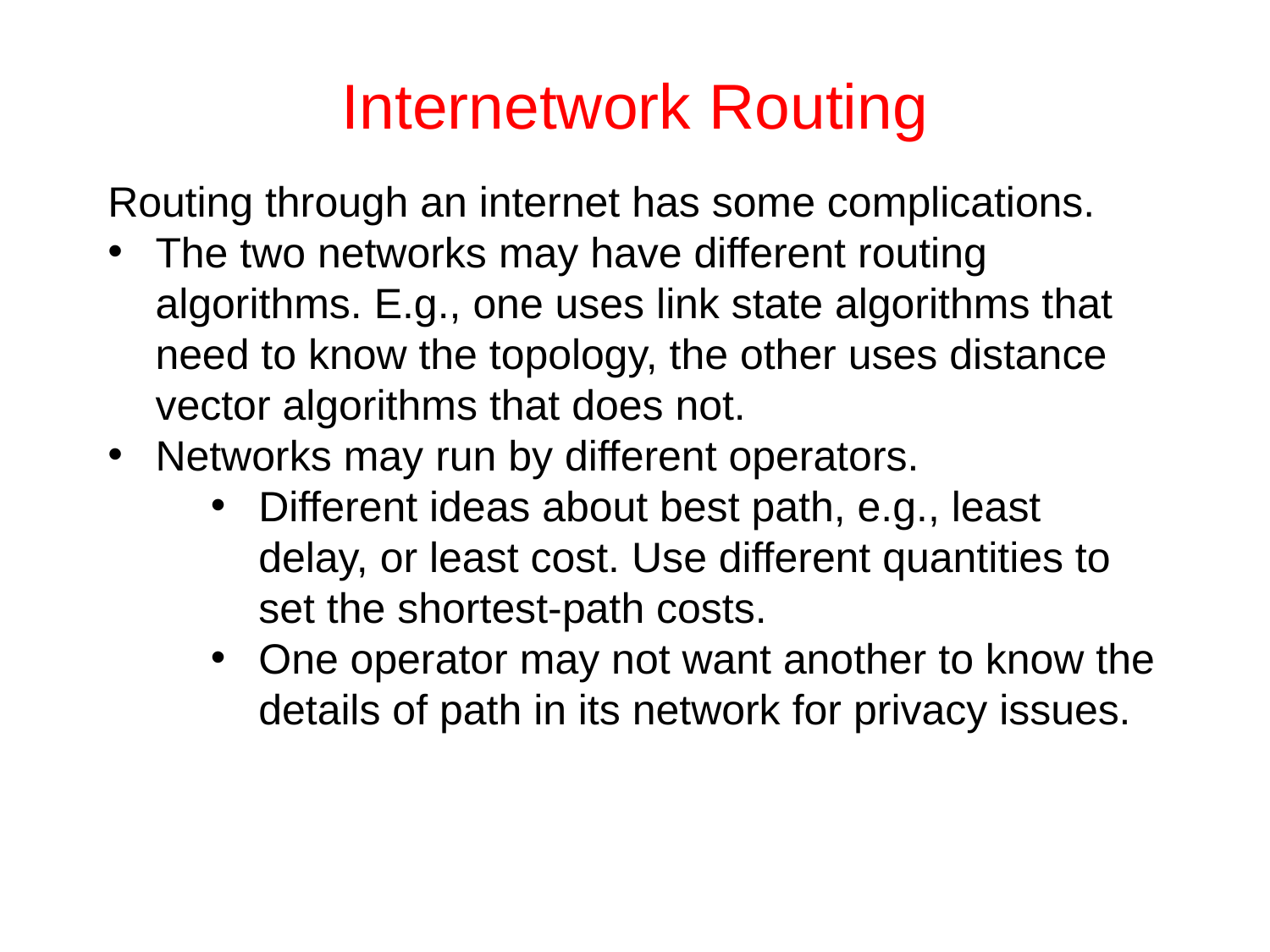

# Internetwork Routing
Routing through an internet has some complications.
The two networks may have different routing algorithms. E.g., one uses link state algorithms that need to know the topology, the other uses distance vector algorithms that does not.
Networks may run by different operators.
Different ideas about best path, e.g., least delay, or least cost. Use different quantities to set the shortest-path costs.
One operator may not want another to know the details of path in its network for privacy issues.